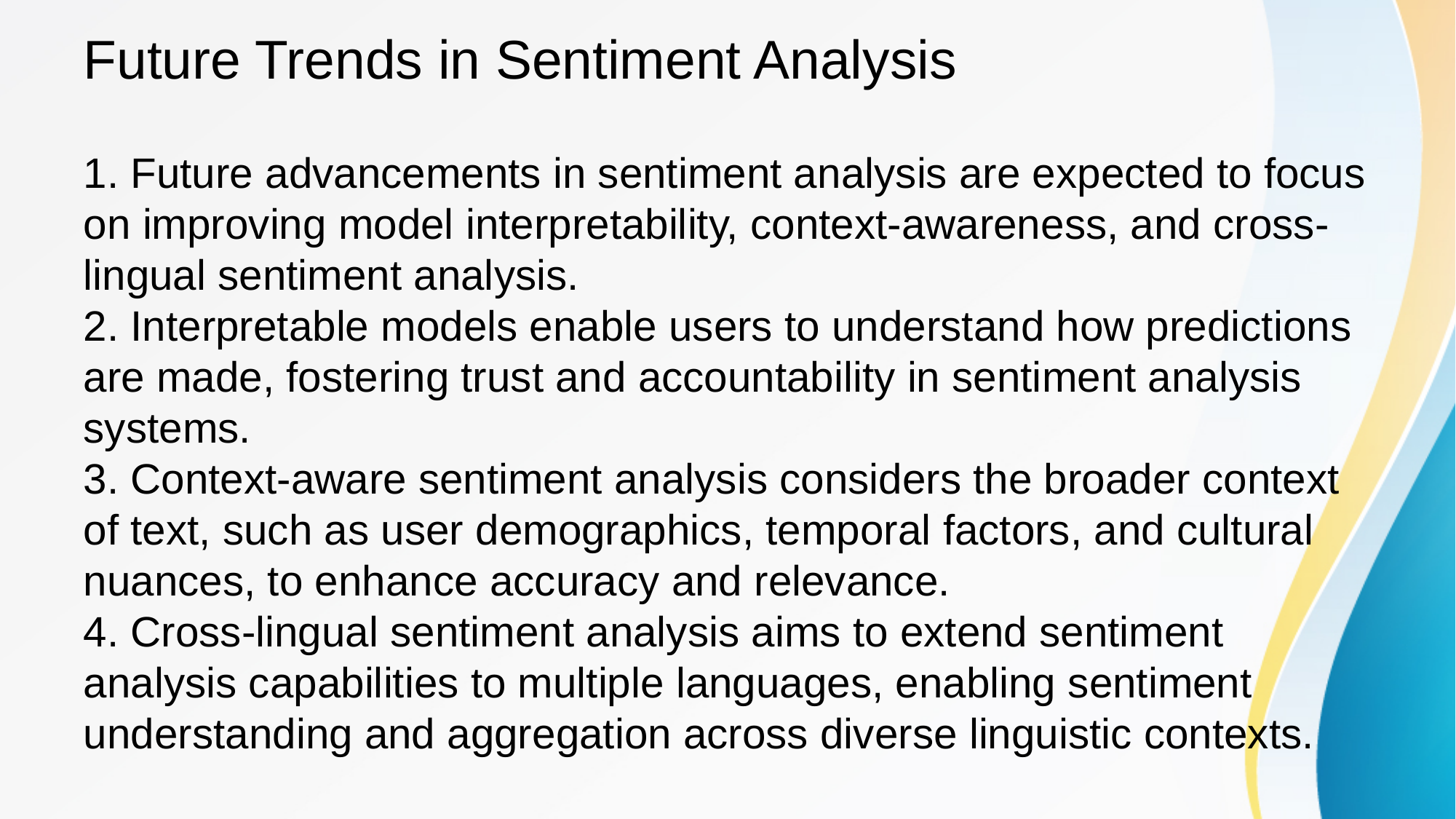

1. Future advancements in sentiment analysis are expected to focus on improving model interpretability, context-awareness, and cross-lingual sentiment analysis.
2. Interpretable models enable users to understand how predictions are made, fostering trust and accountability in sentiment analysis systems.
3. Context-aware sentiment analysis considers the broader context of text, such as user demographics, temporal factors, and cultural nuances, to enhance accuracy and relevance.
4. Cross-lingual sentiment analysis aims to extend sentiment analysis capabilities to multiple languages, enabling sentiment understanding and aggregation across diverse linguistic contexts.
# Future Trends in Sentiment Analysis